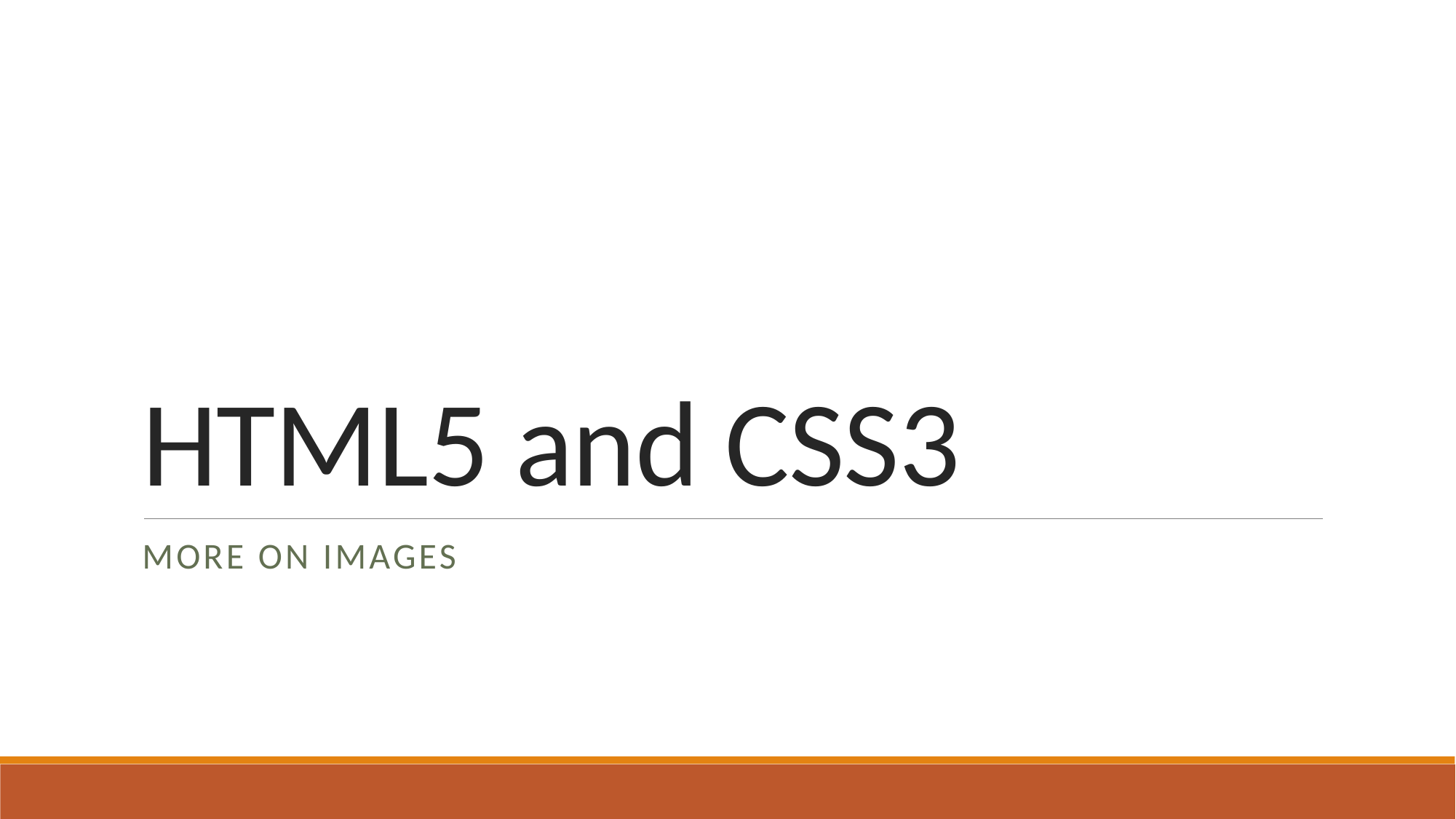

# HTML5 and CSS3
More on Images